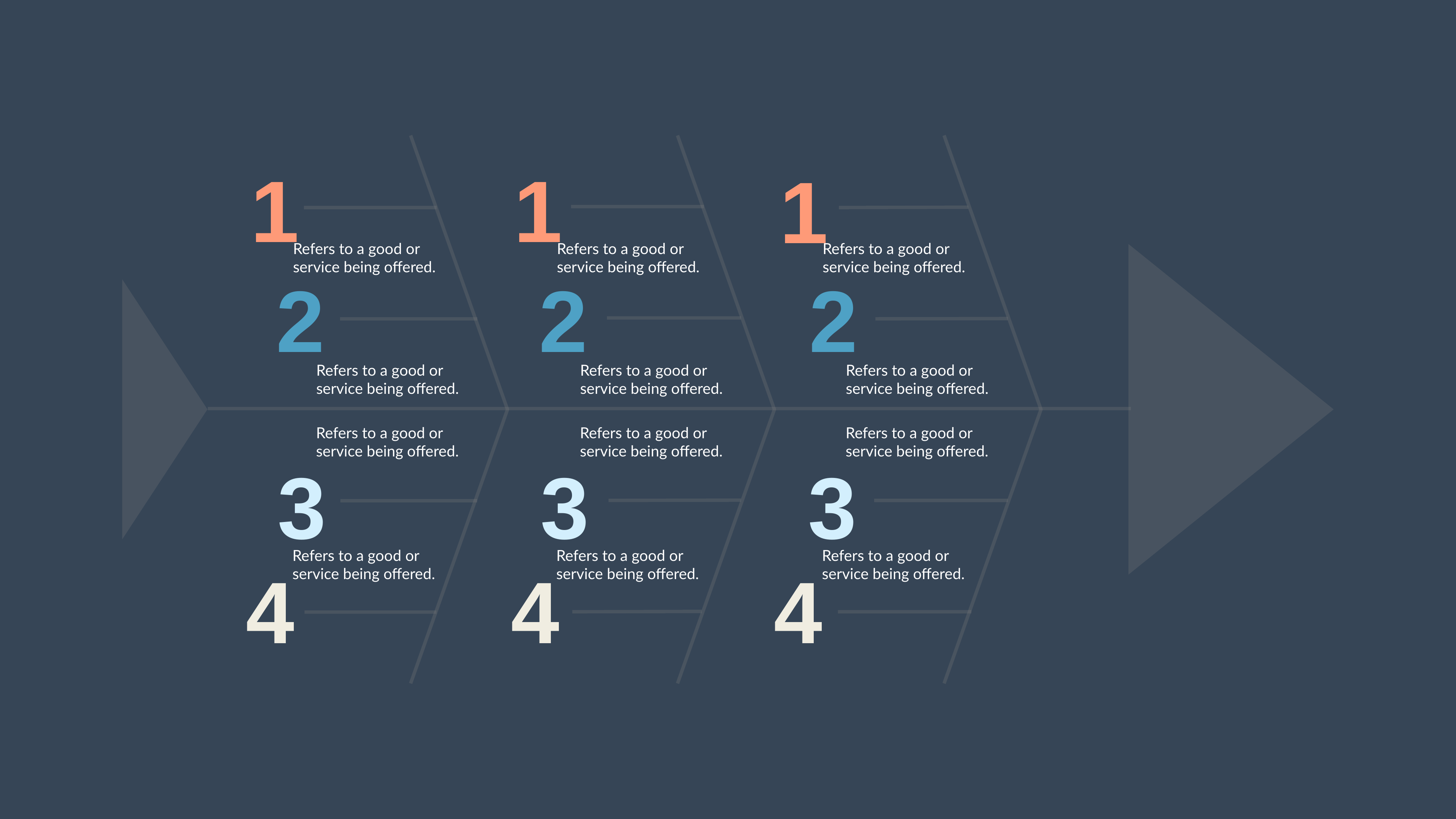

1
1
1

Refers to a good or service being offered.
Refers to a good or service being offered.
Refers to a good or service being offered.

2
2
2

Refers to a good or service being offered.
Refers to a good or service being offered.
Refers to a good or service being offered.

Refers to a good or service being offered.
Refers to a good or service being offered.
Refers to a good or service being offered.
3
3
3

Refers to a good or service being offered.
Refers to a good or service being offered.
Refers to a good or service being offered.
4
4
4